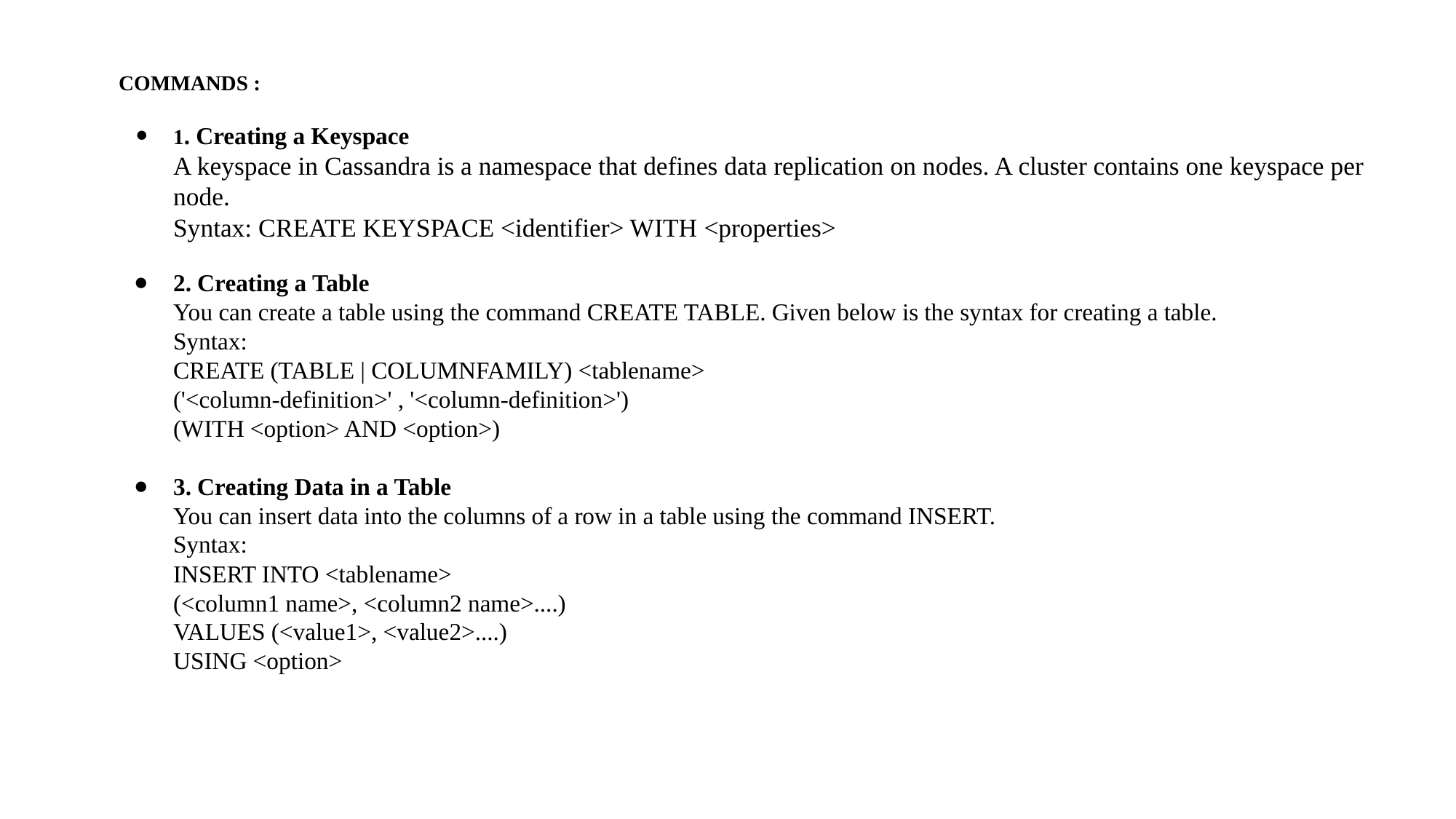

COMMANDS :

1. Creating a Keyspace
A keyspace in Cassandra is a namespace that defines data replication on nodes. A cluster contains one keyspace per node.
Syntax: CREATE KEYSPACE <identifier> WITH <properties>

2. Creating a Table
You can create a table using the command CREATE TABLE. Given below is the syntax for creating a table.
Syntax:
CREATE (TABLE | COLUMNFAMILY) <tablename>
('<column-definition>' , '<column-definition>')
(WITH <option> AND <option>)

3. Creating Data in a Table
You can insert data into the columns of a row in a table using the command INSERT.
Syntax:
INSERT INTO <tablename>
(<column1 name>, <column2 name>....)
VALUES (<value1>, <value2>....)
USING <option>